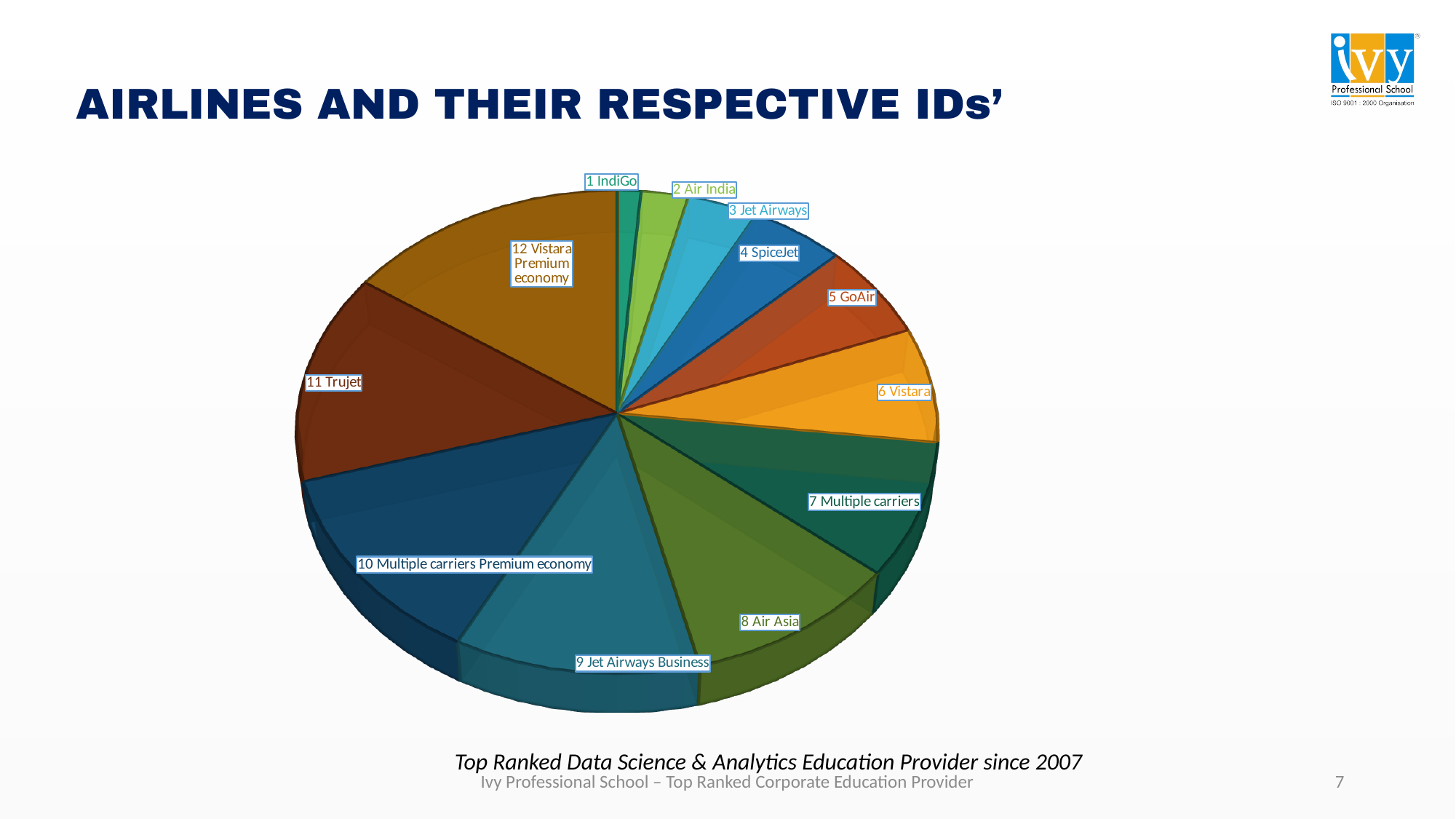

# AIRLINES AND THEIR RESPECTIVE IDs’

[unsupported chart]

Top Ranked Data Science & Analytics Education Provider since 2007

7